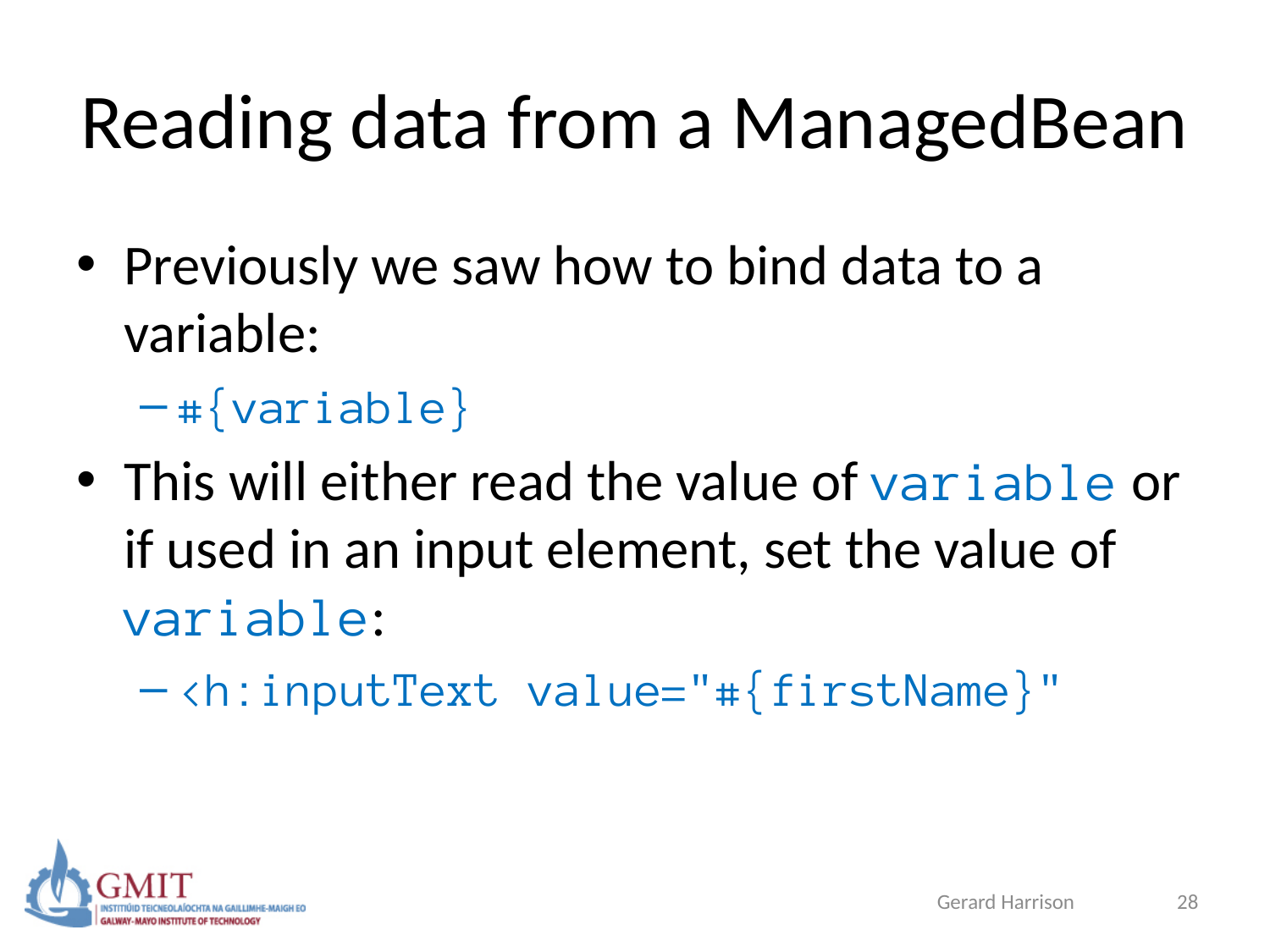

# Reading data from a ManagedBean
Previously we saw how to bind data to a variable:
#{variable}
This will either read the value of variable or if used in an input element, set the value of variable:
<h:inputText value="#{firstName}"
Gerard Harrison
28